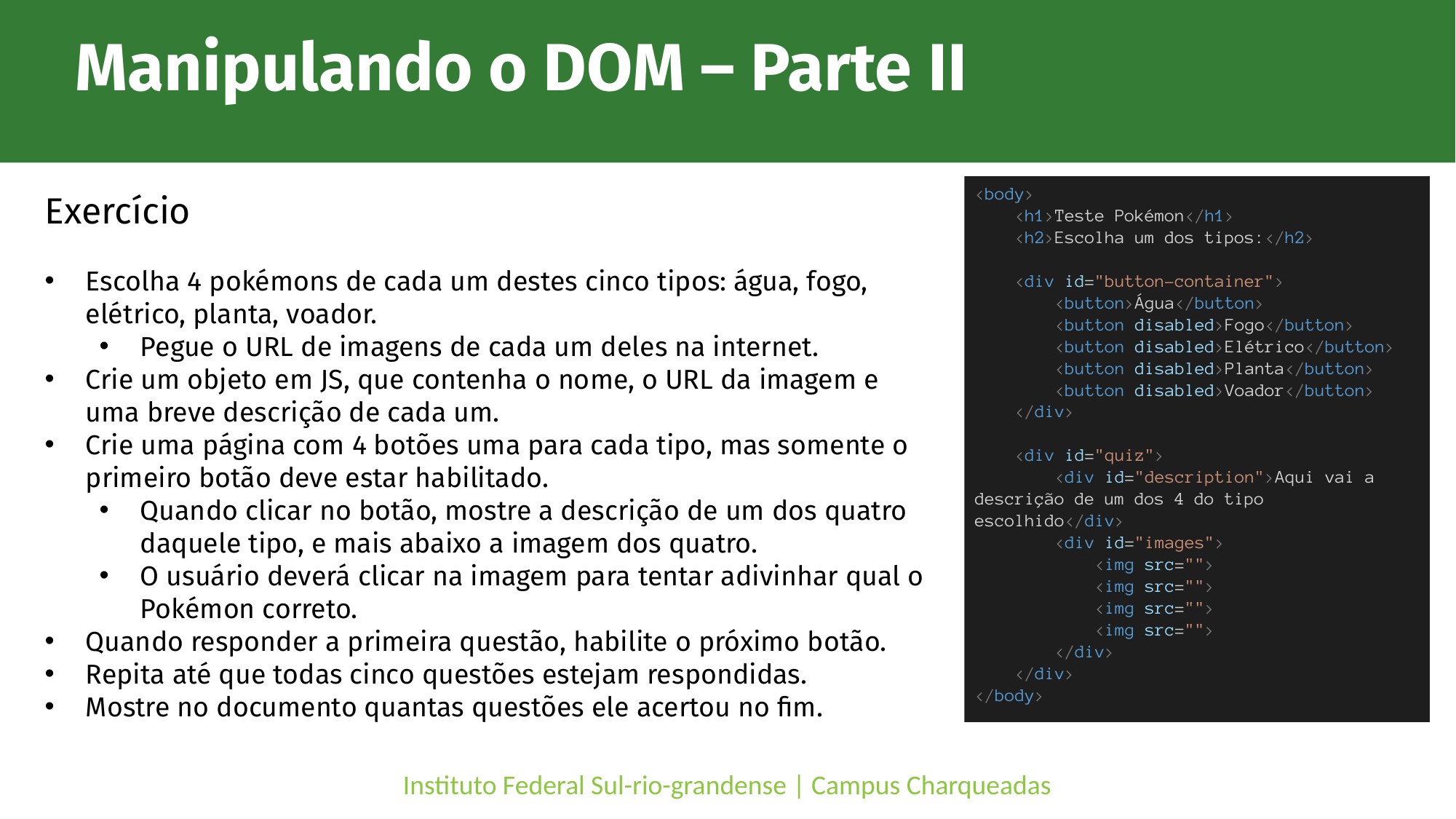

Manipulando o DOM – Parte II

Exercício

Escolha 4 pokémons de cada um destes cinco tipos: água, fogo, elétrico, planta, voador.
Pegue o URL de imagens de cada um deles na internet.
Crie um objeto em JS, que contenha o nome, o URL da imagem e uma breve descrição de cada um.
Crie uma página com 4 botões uma para cada tipo, mas somente o primeiro botão deve estar habilitado.
Quando clicar no botão, mostre a descrição de um dos quatro daquele tipo, e mais abaixo a imagem dos quatro.
O usuário deverá clicar na imagem para tentar adivinhar qual o Pokémon correto.
Quando responder a primeira questão, habilite o próximo botão.
Repita até que todas cinco questões estejam respondidas.
Mostre no documento quantas questões ele acertou no fim.

<body>
    <h1>Teste Pokémon</h1>
    <h2>Escolha um dos tipos:</h2>
    <div id="button-container">
        <button>Água</button>
        <button disabled>Fogo</button>
        <button disabled>Elétrico</button>
        <button disabled>Planta</button>
        <button disabled>Voador</button>
    </div>
    <div id="quiz">
        <div id="description">Aqui vai a descrição de um dos 4 do tipo escolhido</div>
        <div id="images">
            <img src="">
            <img src="">
            <img src="">
            <img src="">
        </div>
    </div>
</body>